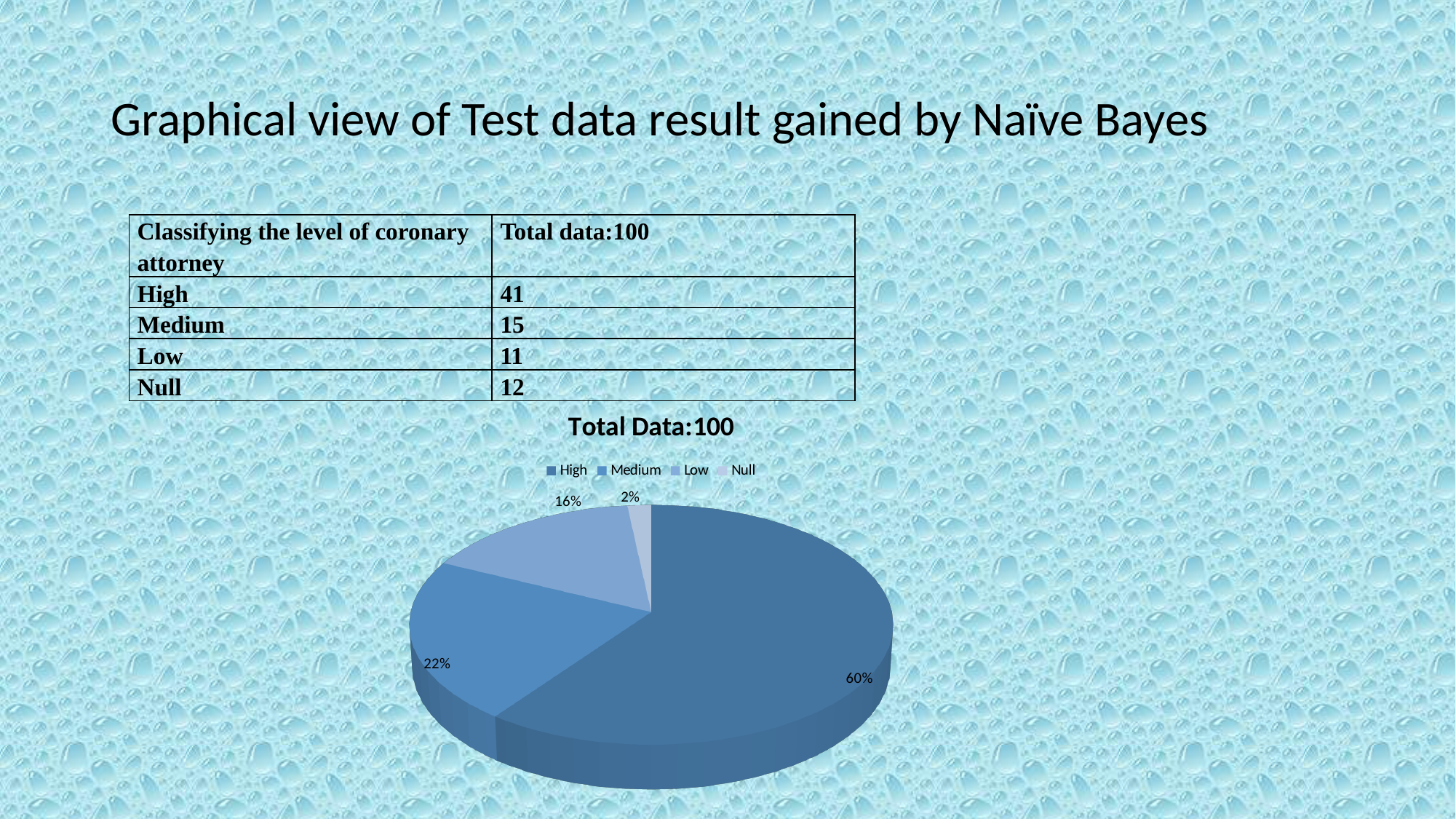

# Graphical view of Test data result gained by Naïve Bayes
| Classifying the level of coronary attorney | Total data:100 |
| --- | --- |
| High | 41 |
| Medium | 15 |
| Low | 11 |
| Null | 12 |

[unsupported chart]